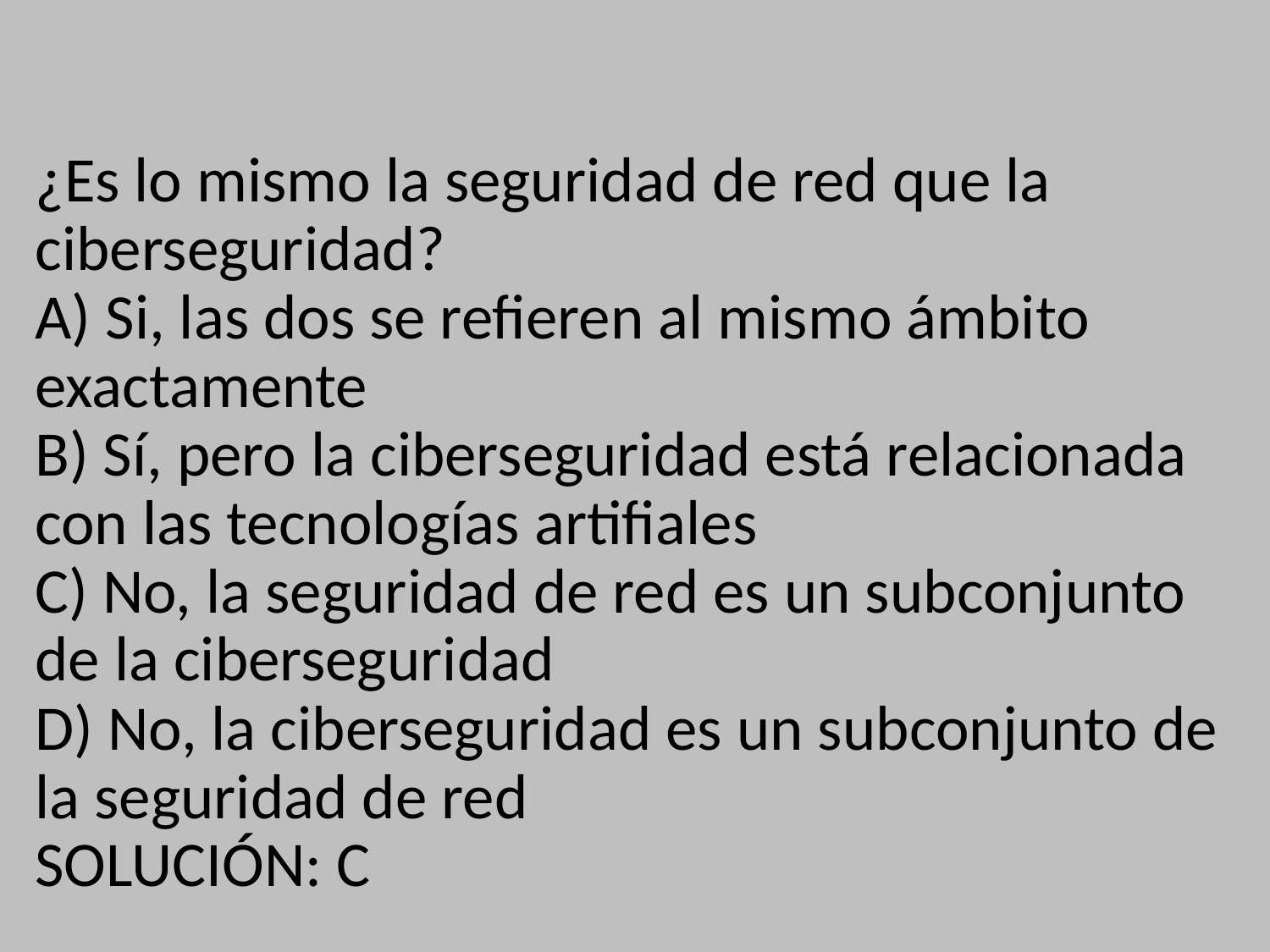

# ¿Es lo mismo la seguridad de red que la ciberseguridad? A) Si, las dos se refieren al mismo ámbito exactamente B) Sí, pero la ciberseguridad está relacionada con las tecnologías artifiales C) No, la seguridad de red es un subconjunto de la ciberseguridad D) No, la ciberseguridad es un subconjunto de la seguridad de red SOLUCIÓN: C